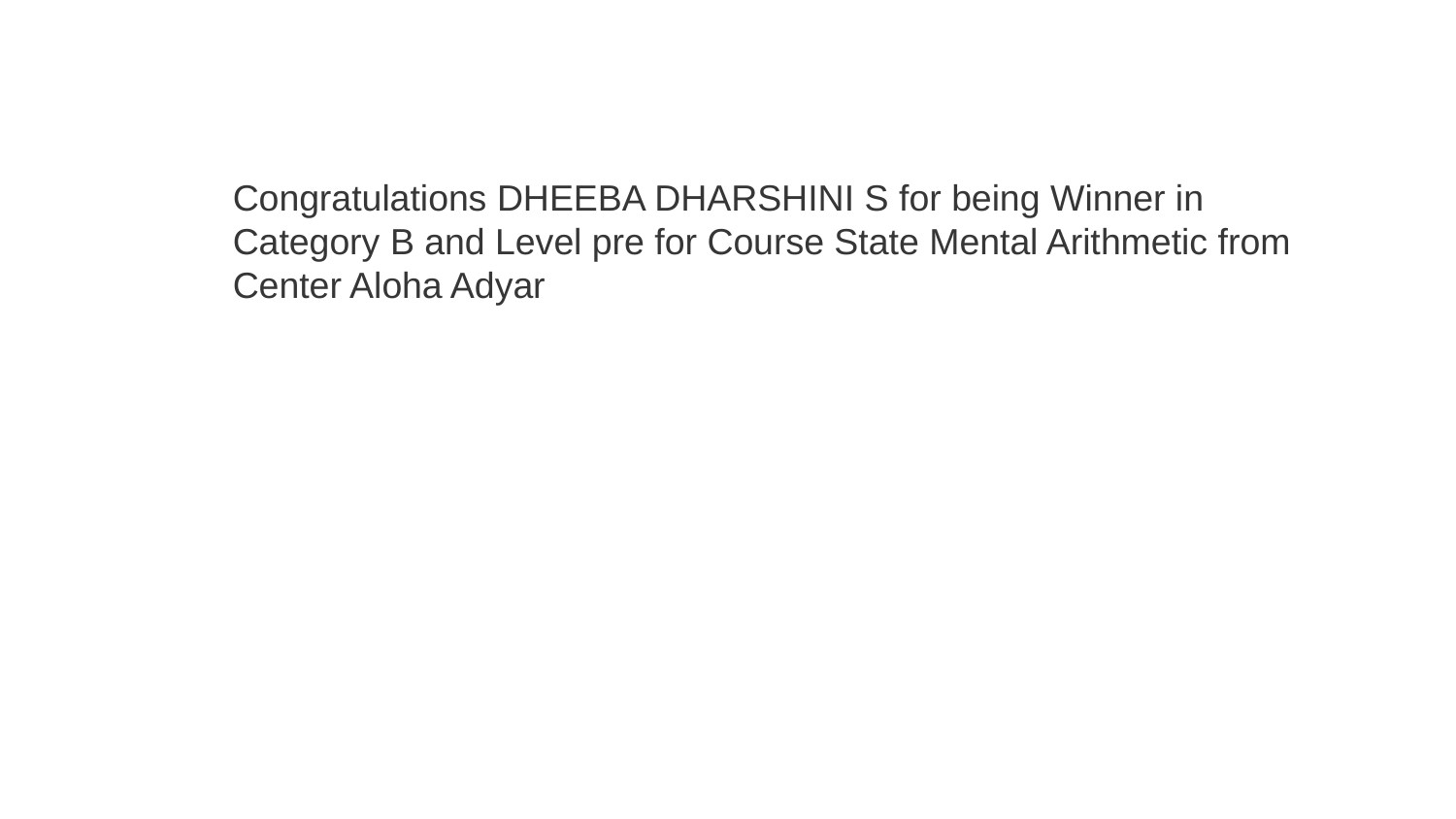

Congratulations DHEEBA DHARSHINI S for being Winner in Category B and Level pre for Course State Mental Arithmetic from Center Aloha Adyar